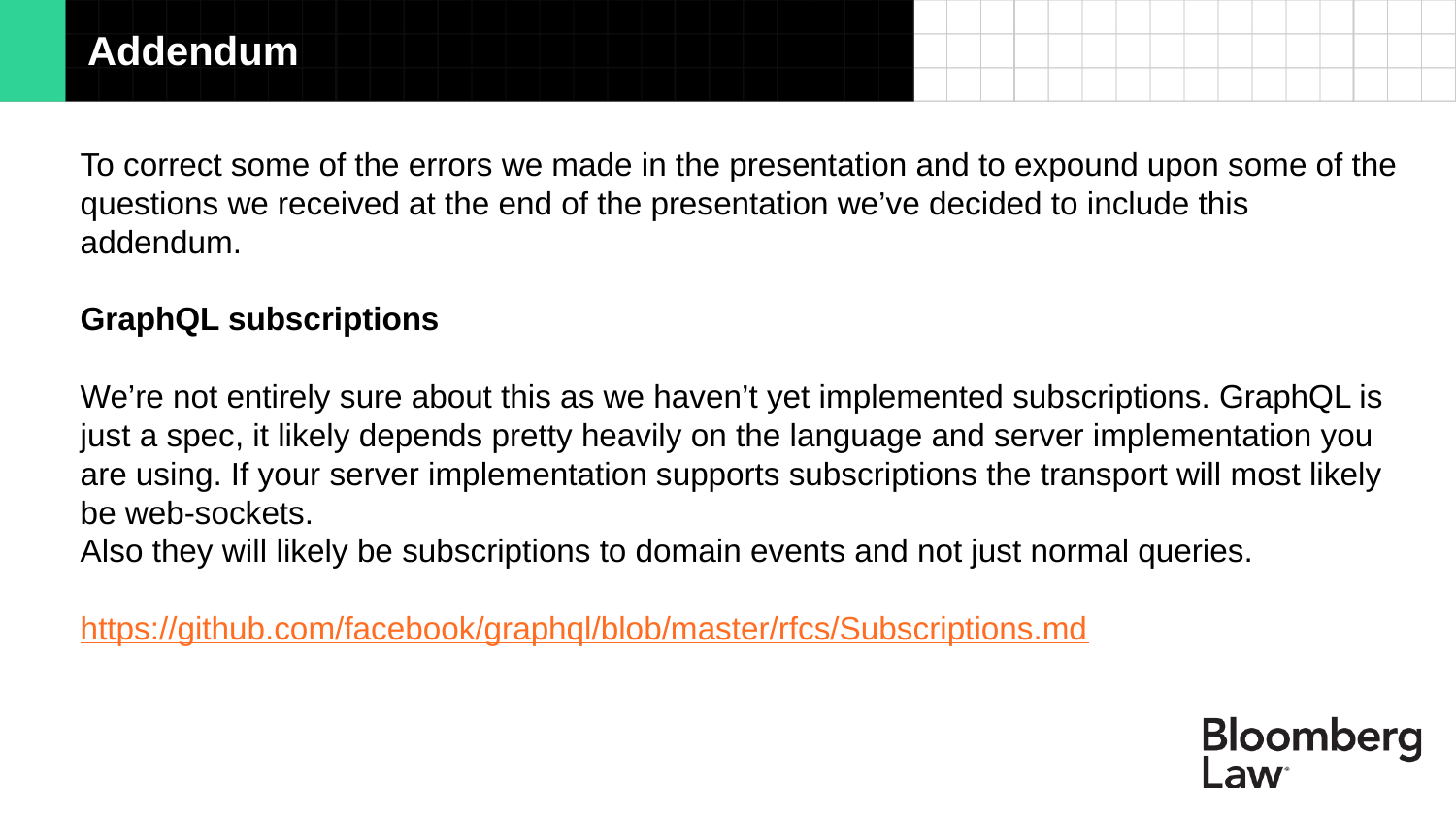

Addendum
To correct some of the errors we made in the presentation and to expound upon some of the questions we received at the end of the presentation we’ve decided to include this addendum.

GraphQL subscriptions

We’re not entirely sure about this as we haven’t yet implemented subscriptions. GraphQL is just a spec, it likely depends pretty heavily on the language and server implementation you are using. If your server implementation supports subscriptions the transport will most likely be web-sockets.
Also they will likely be subscriptions to domain events and not just normal queries.

https://github.com/facebook/graphql/blob/master/rfcs/Subscriptions.md